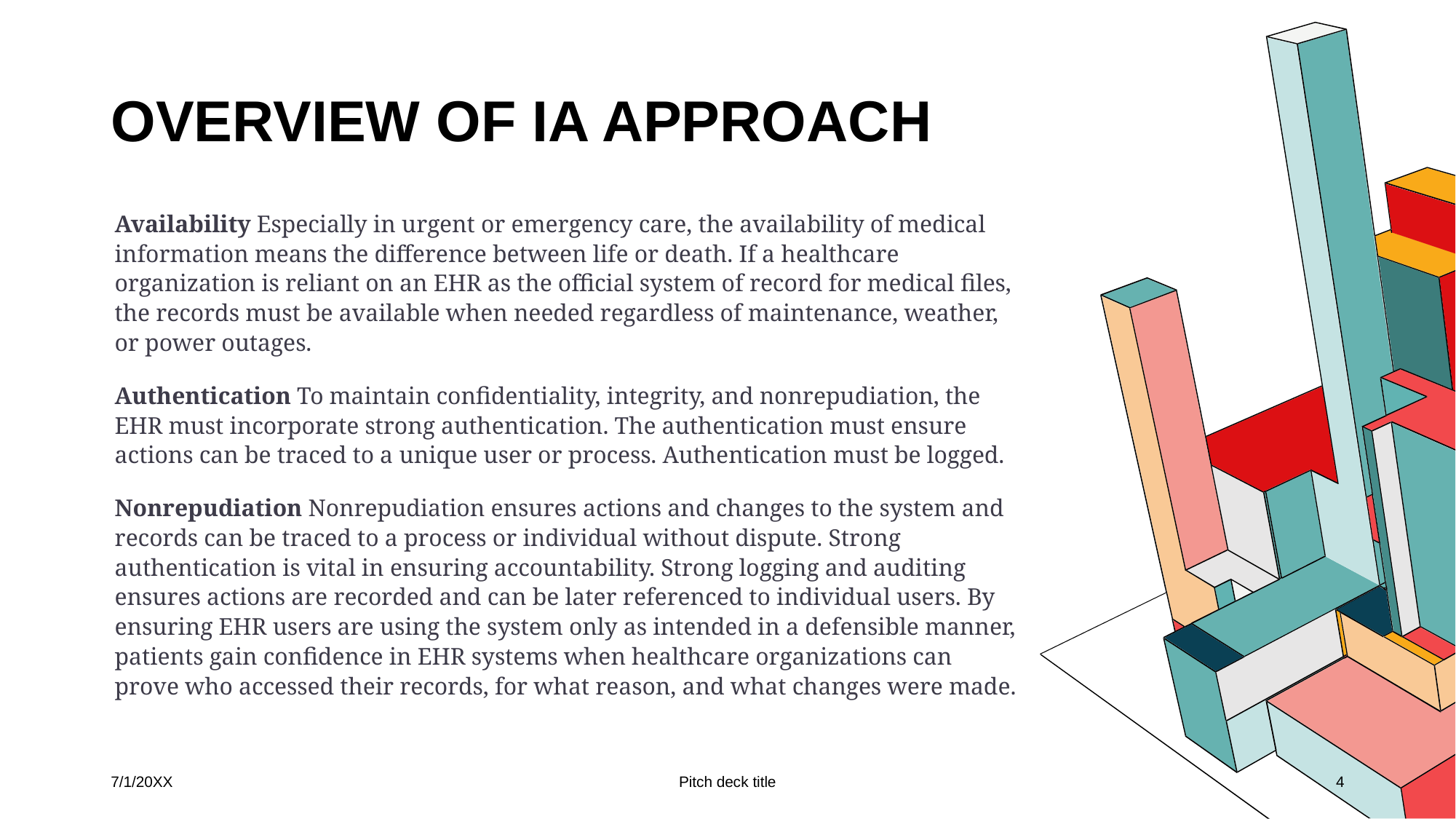

# Overview of IA Approach
Availability Especially in urgent or emergency care, the availability of medical information means the difference between life or death. If a healthcare organization is reliant on an EHR as the official system of record for medical files, the records must be available when needed regardless of maintenance, weather, or power outages.
Authentication To maintain confidentiality, integrity, and nonrepudiation, the EHR must incorporate strong authentication. The authentication must ensure actions can be traced to a unique user or process. Authentication must be logged.
Nonrepudiation Nonrepudiation ensures actions and changes to the system and records can be traced to a process or individual without dispute. Strong authentication is vital in ensuring accountability. Strong logging and auditing ensures actions are recorded and can be later referenced to individual users. By ensuring EHR users are using the system only as intended in a defensible manner, patients gain confidence in EHR systems when healthcare organizations can prove who accessed their records, for what reason, and what changes were made.

7/1/20XX
Pitch deck title
4